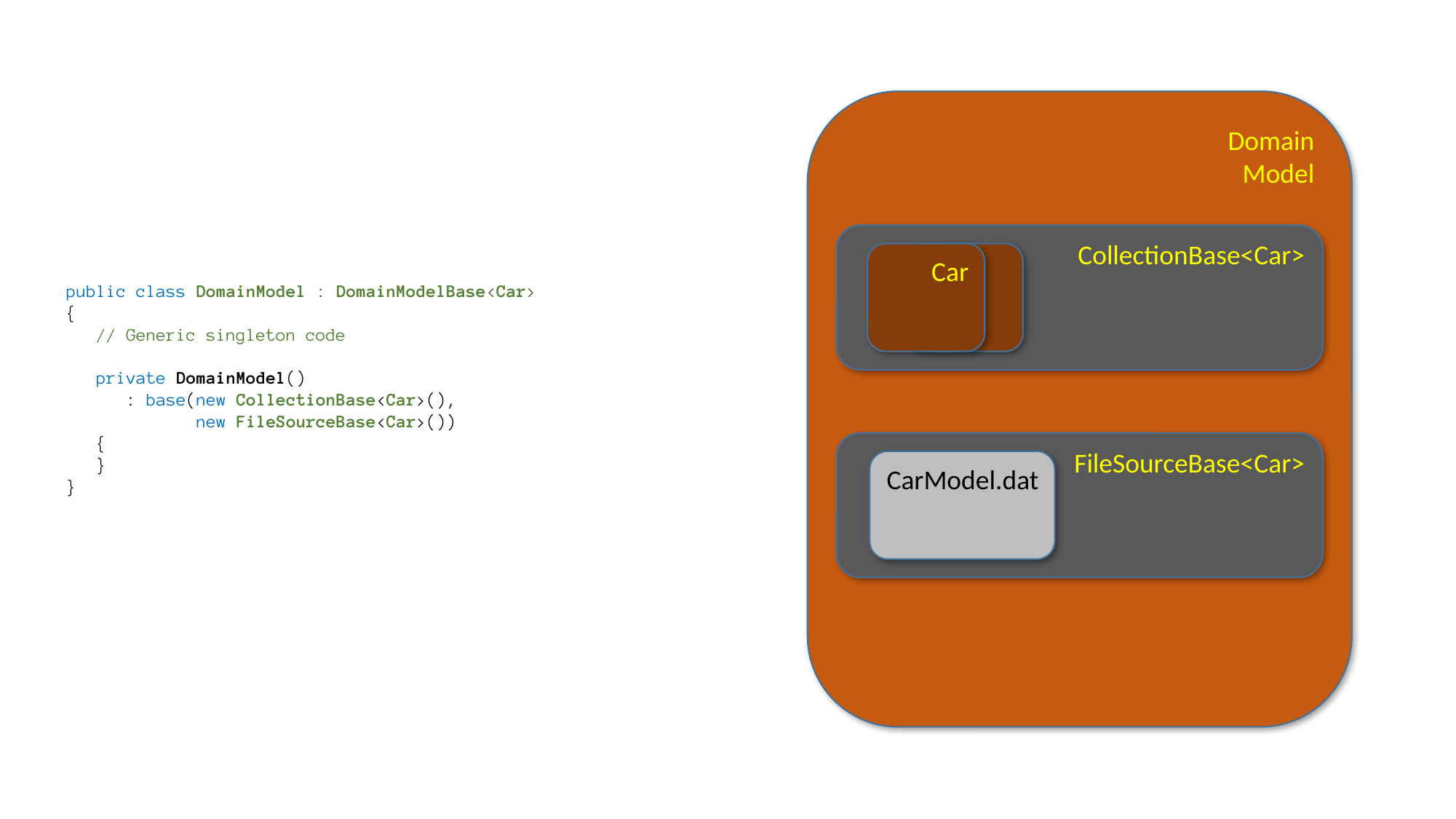

Domain
Model
CollectionBase<Car>

Car
public class DomainModel : DomainModelBase<Car>
{
   // Generic singleton code

   private DomainModel()
      : base(new CollectionBase<Car>(),
             new FileSourceBase<Car>())
   {
   }
}
FileSourceBase<Car>
CarModel.dat